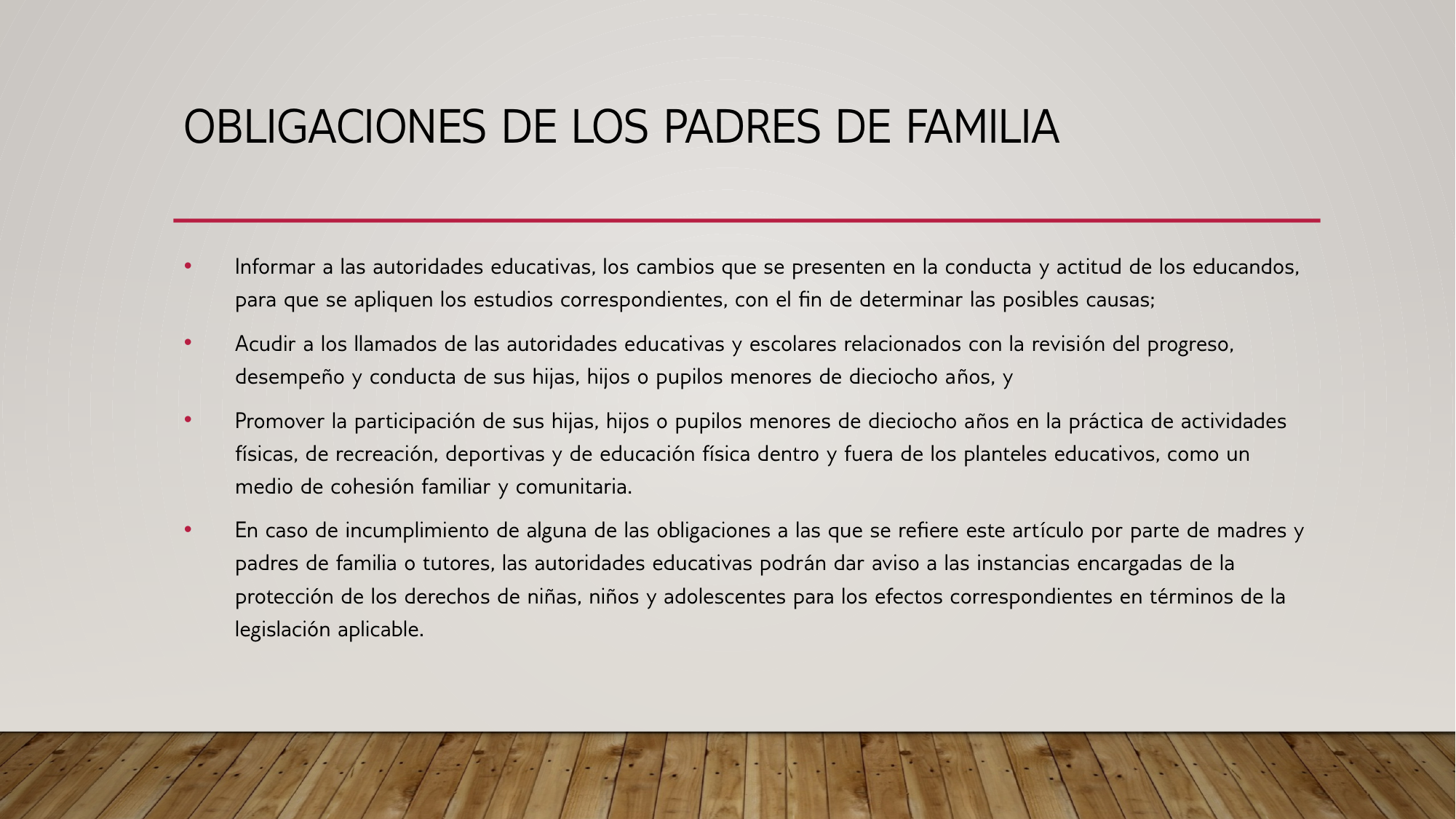

OBLIGACIONES DE LOS PADRES DE FAMILIA
Informar a las autoridades educativas, los cambios que se presenten en la conducta y actitud de los educandos, para que se apliquen los estudios correspondientes, con el fin de determinar las posibles causas;
Acudir a los llamados de las autoridades educativas y escolares relacionados con la revisión del progreso, desempeño y conducta de sus hijas, hijos o pupilos menores de dieciocho años, y
Promover la participación de sus hijas, hijos o pupilos menores de dieciocho años en la práctica de actividades físicas, de recreación, deportivas y de educación física dentro y fuera de los planteles educativos, como un medio de cohesión familiar y comunitaria.
En caso de incumplimiento de alguna de las obligaciones a las que se refiere este artículo por parte de madres y padres de familia o tutores, las autoridades educativas podrán dar aviso a las instancias encargadas de la protección de los derechos de niñas, niños y adolescentes para los efectos correspondientes en términos de la legislación aplicable.